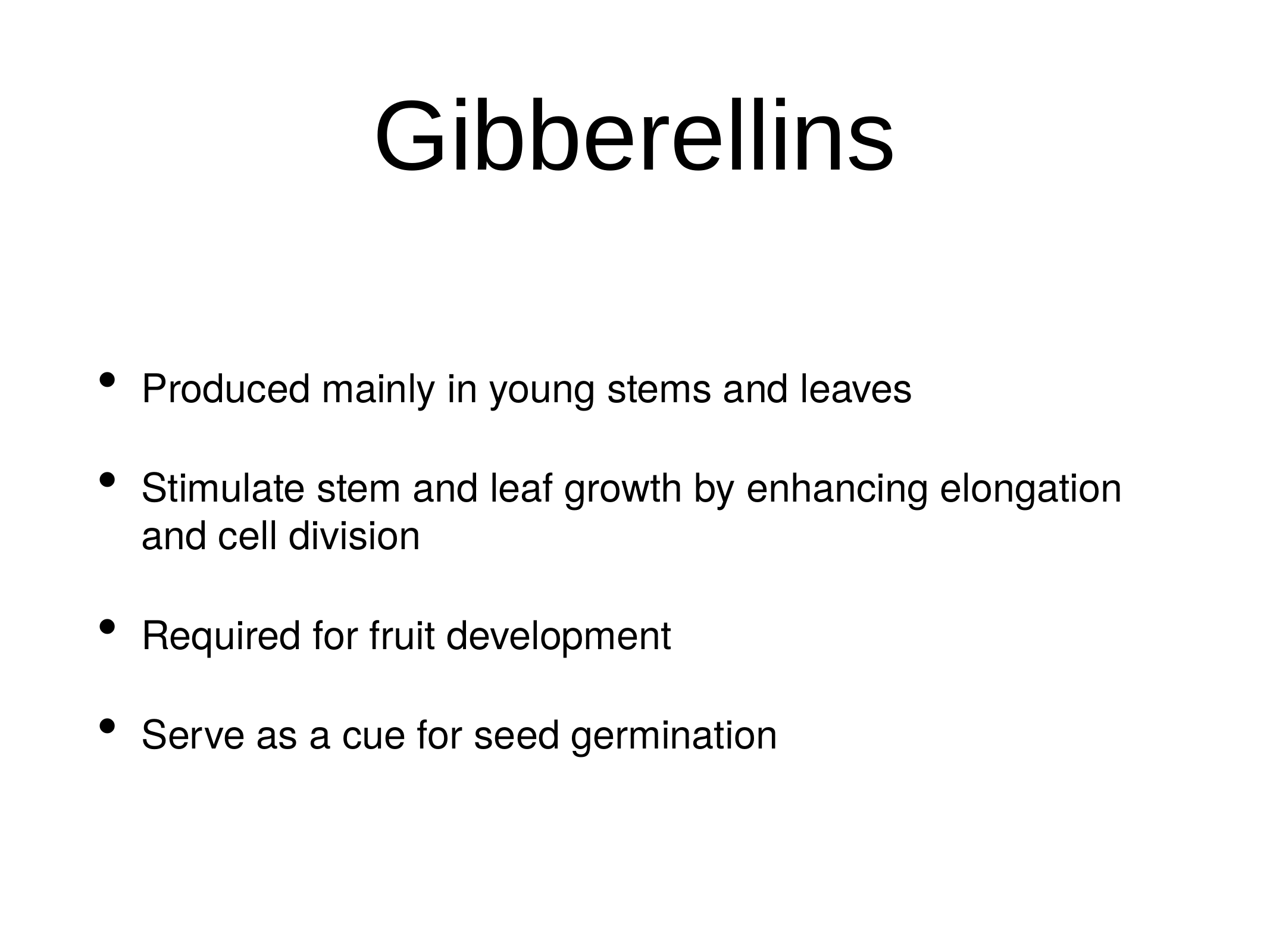

# Gibberellins
Produced mainly in young stems and leaves
Stimulate stem and leaf growth by enhancing elongation and cell division
Required for fruit development
Serve as a cue for seed germination